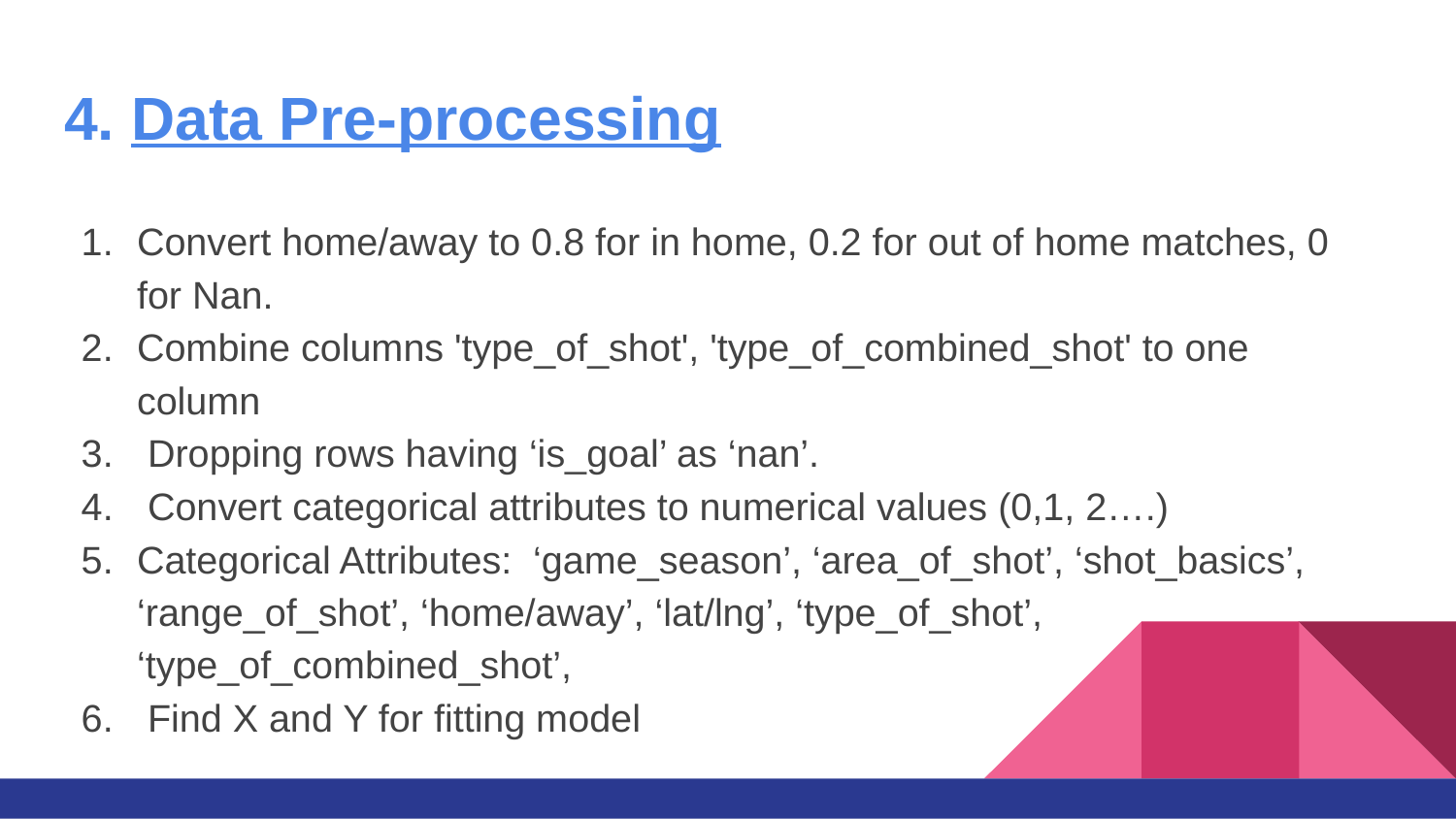

# 4. Data Pre-processing
Convert home/away to 0.8 for in home, 0.2 for out of home matches, 0 for Nan.
Combine columns 'type_of_shot', 'type_of_combined_shot' to one column
 Dropping rows having ‘is_goal’ as ‘nan’.
 Convert categorical attributes to numerical values (0,1, 2….)
Categorical Attributes:  ‘game_season’, ‘area_of_shot’, ‘shot_basics’, ‘range_of_shot’, ‘home/away’, ‘lat/lng’, ‘type_of_shot’, ‘type_of_combined_shot’,
 Find X and Y for fitting model